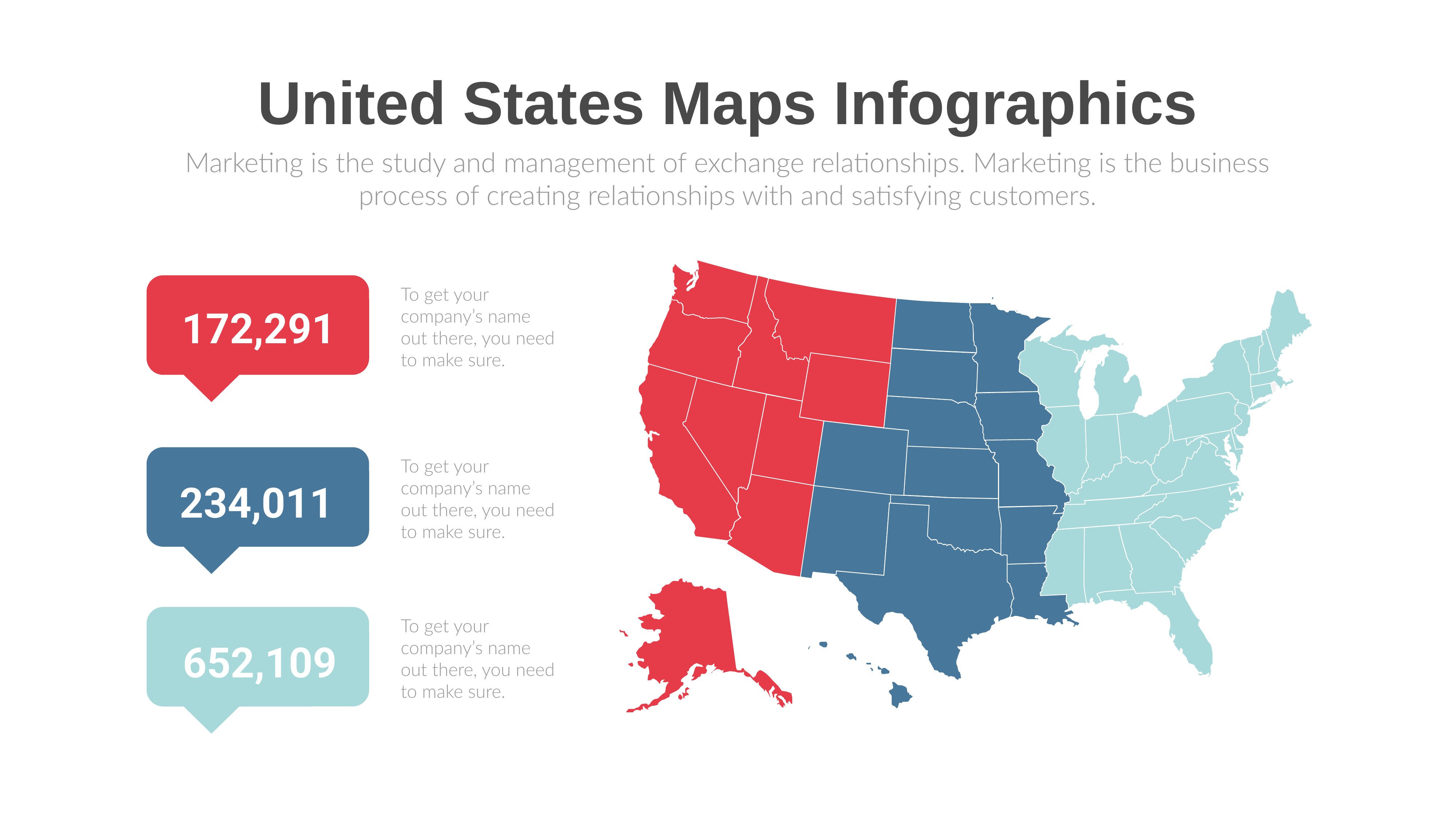

United States Maps Infographics
Marketing is the study and management of exchange relationships. Marketing is the business process of creating relationships with and satisfying customers.

To get your company’s name out there, you need to make sure.
172,291

To get your company’s name out there, you need to make sure.
234,011

To get your company’s name out there, you need to make sure.
652,109